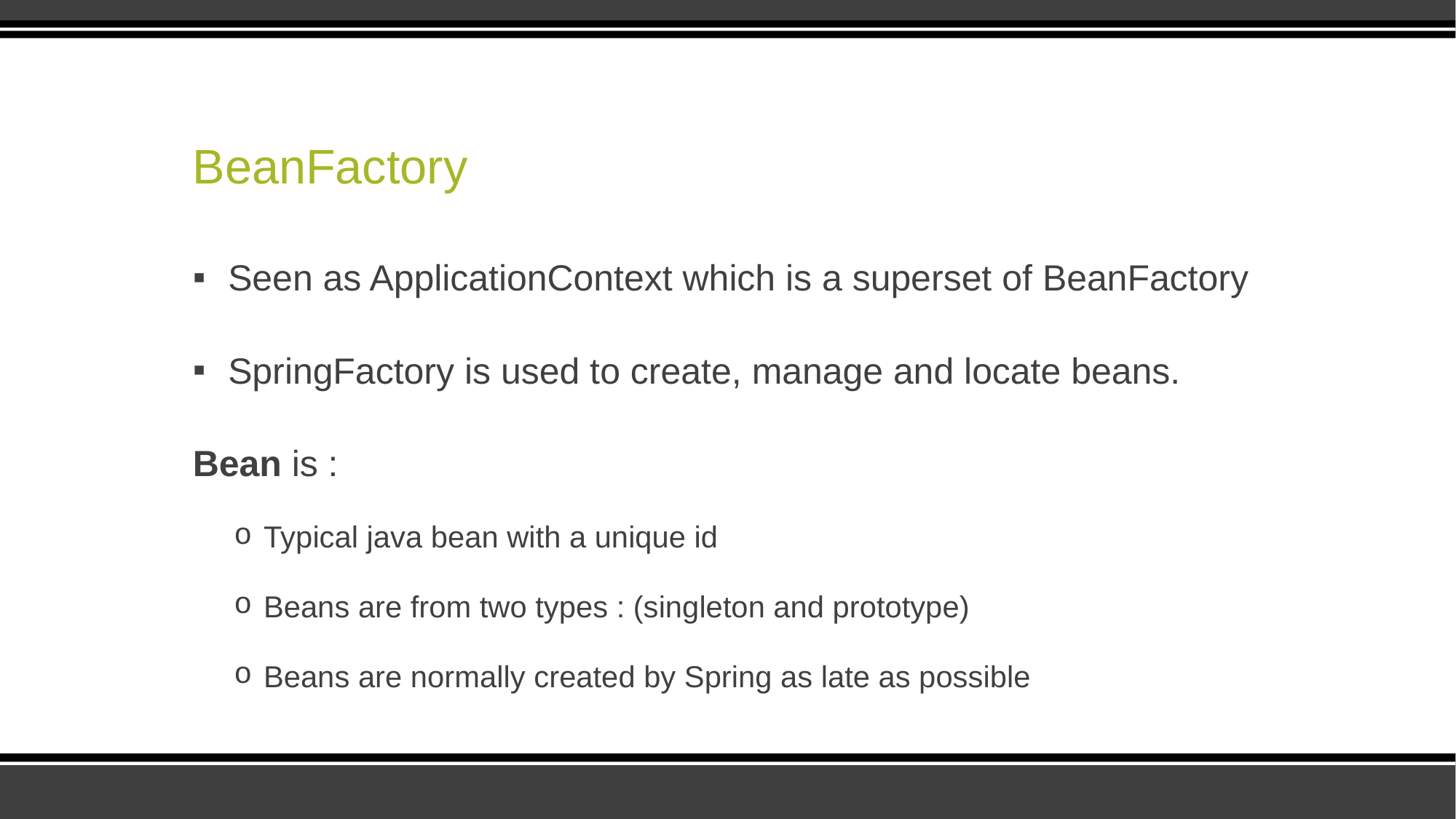

# BeanFactory
Seen as ApplicationContext which is a superset of BeanFactory
SpringFactory is used to create, manage and locate beans.
Bean is :
Typical java bean with a unique id
Beans are from two types : (singleton and prototype)
Beans are normally created by Spring as late as possible